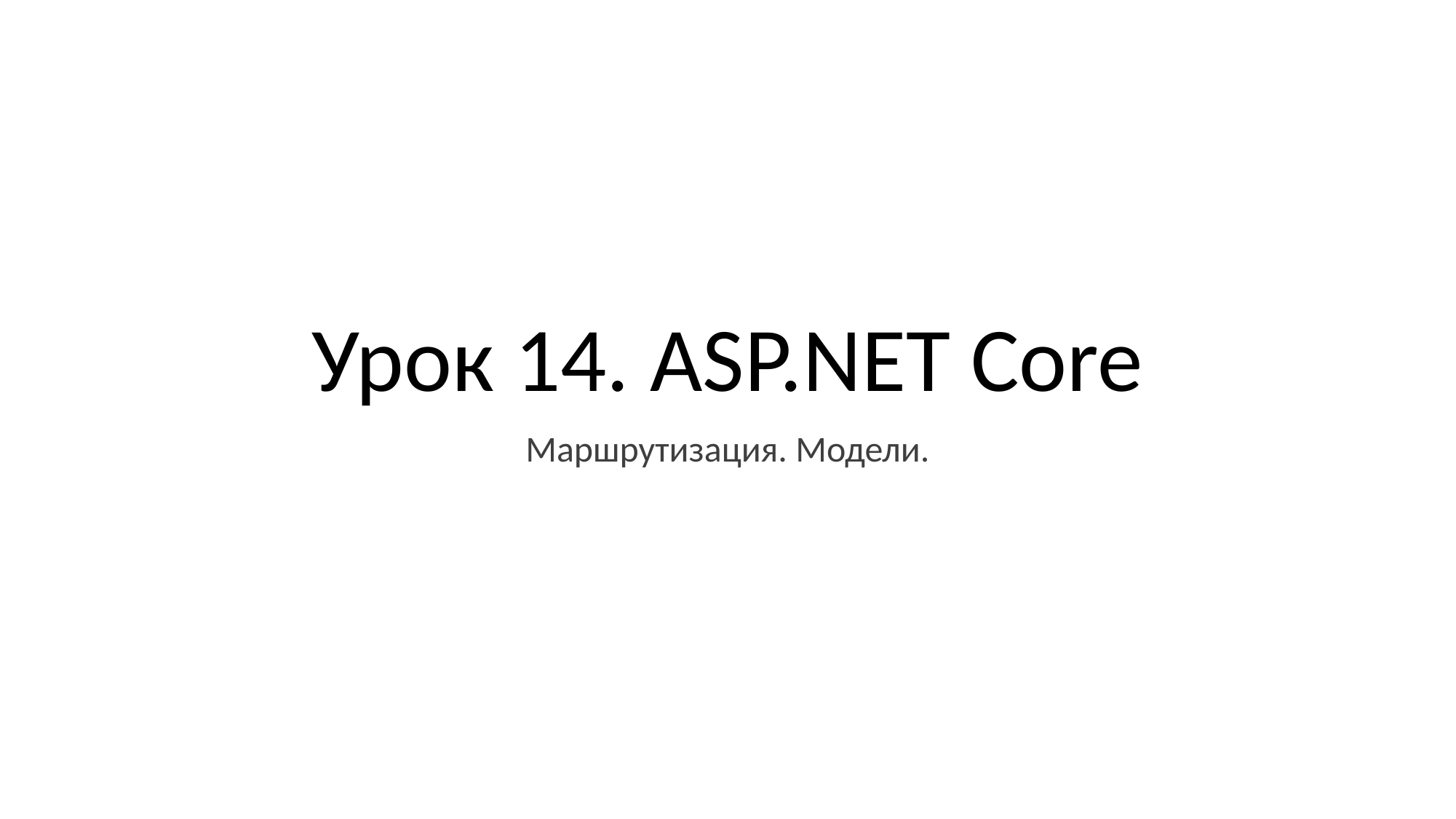

# Урок 14. ASP.NET Core
Маршрутизация. Модели.